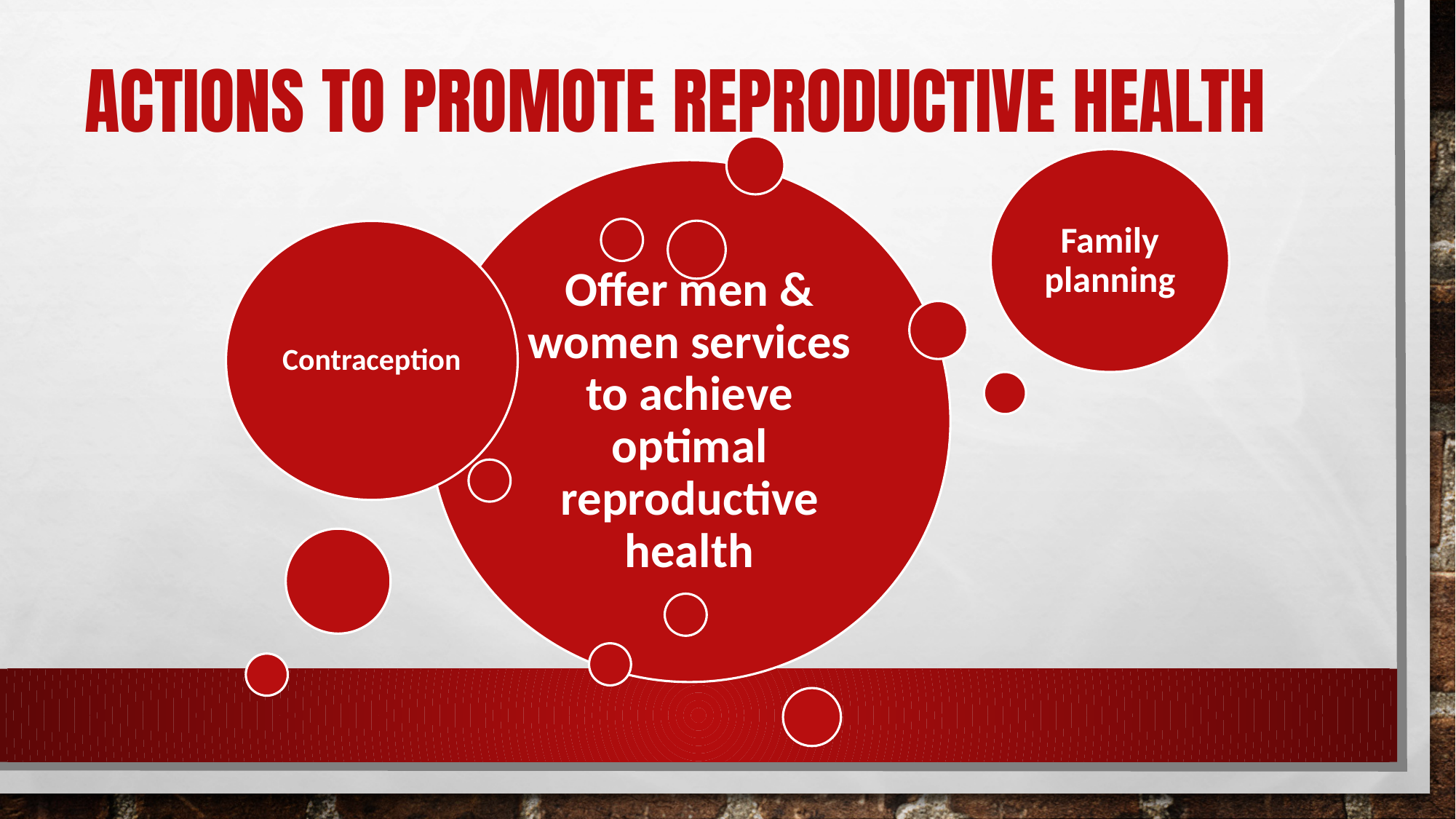

# Actions to Promote Reproductive health
Offer men & women services to achieve optimal reproductive health
Contraception
Family planning